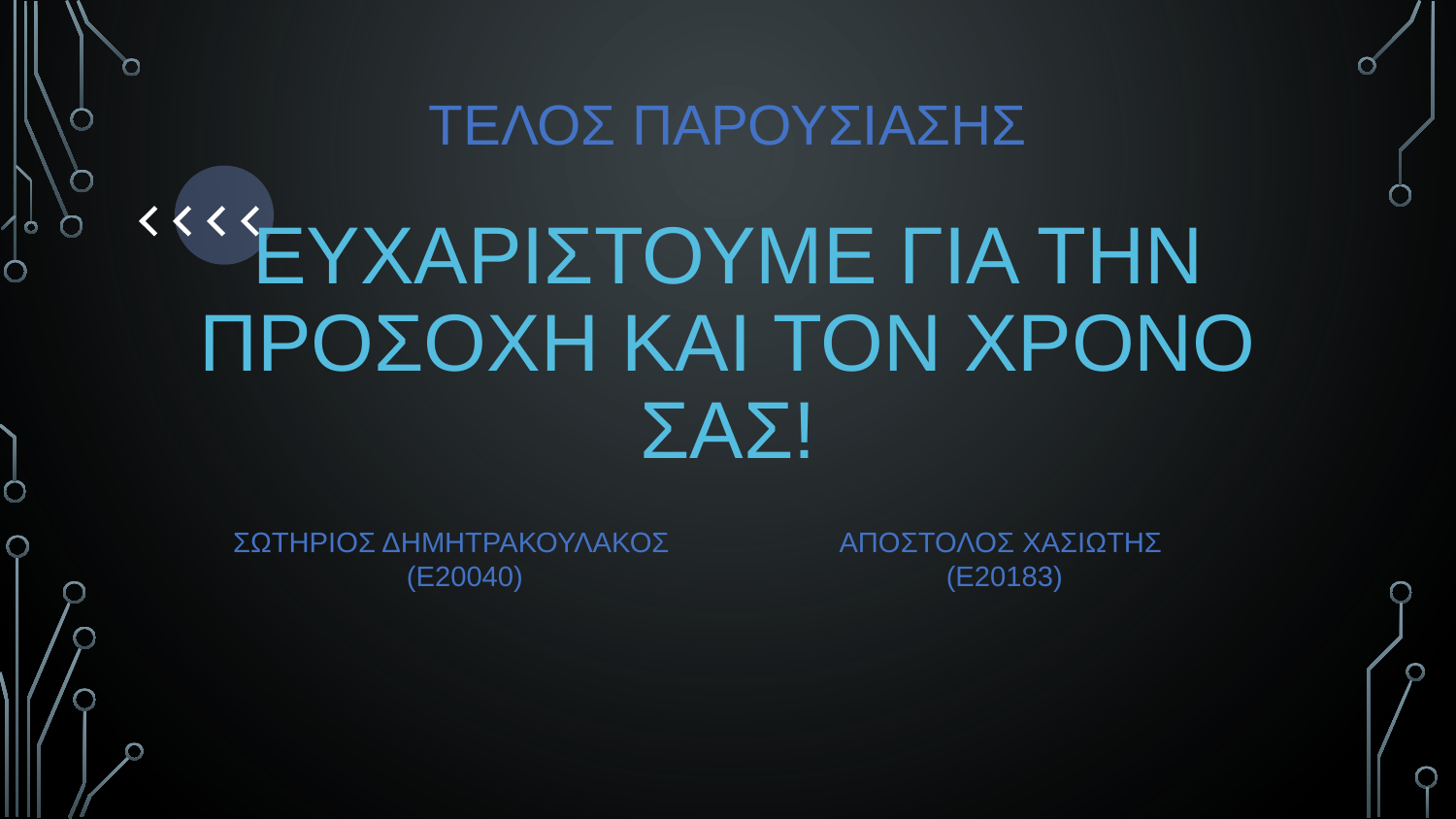

ΤΕΛΟΣ ΠΑΡΟΥΣΙΑΣΗς

ΕΥΧΑΡΙΣΤΟΥΜΕ ΓΙΑ ΤΗΝ ΠΡΟΣΟΧΗ ΚΑΙ ΤΟΝ ΧΡΟΝΟ Σας!
ΣΩΤΗΡΙΟΣ ΔΗΜΗΤΡΑΚΟΥΛΑΚΟΣ (Ε20040)
ΑΠΟΣΤΟΛΟΣ ΧΑΣΙΩΤΗΣ
(Ε20183)